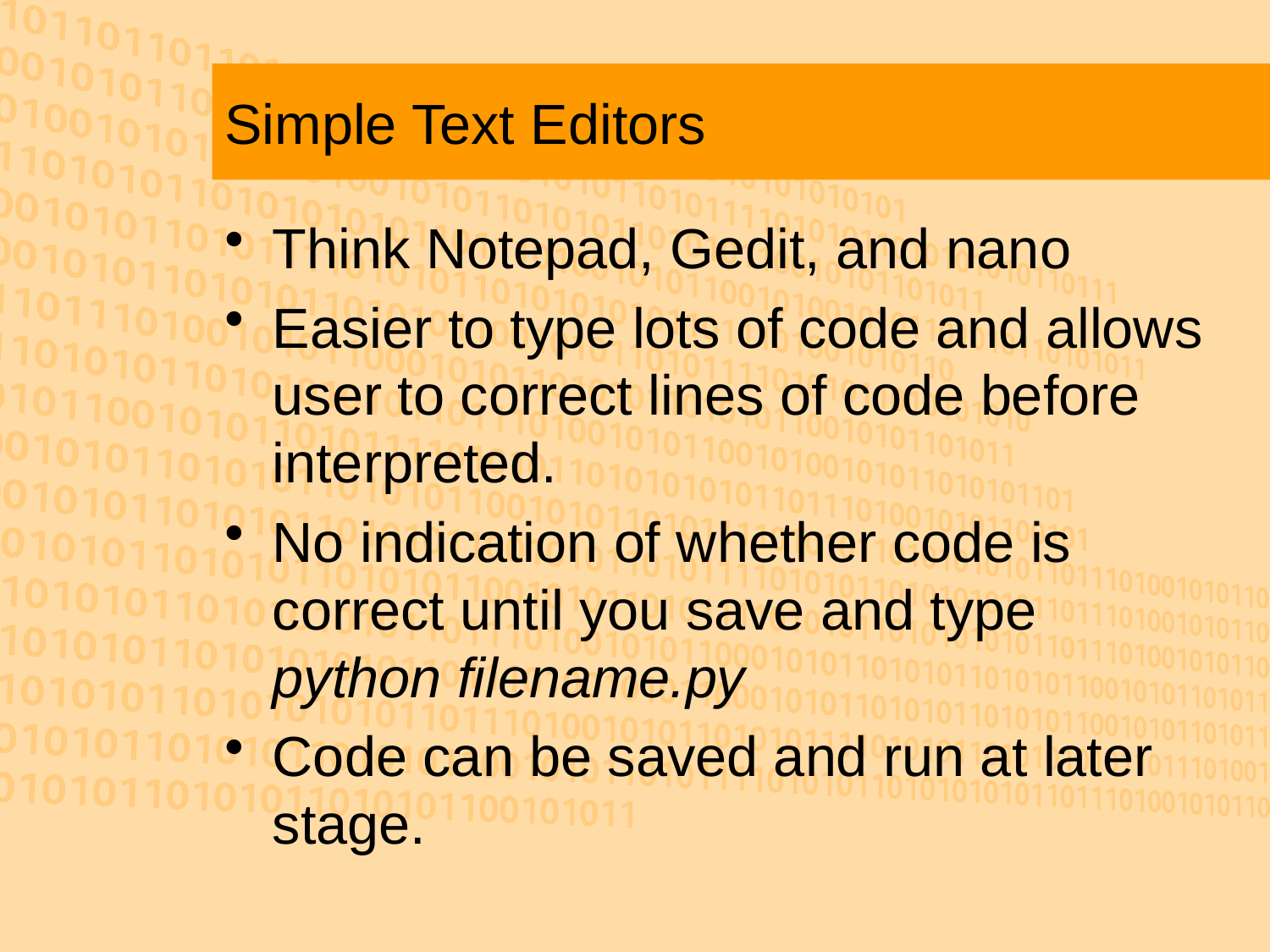

# Simple Text Editors
Think Notepad, Gedit, and nano
Easier to type lots of code and allows user to correct lines of code before interpreted.
No indication of whether code is correct until you save and type python filename.py
Code can be saved and run at later stage.